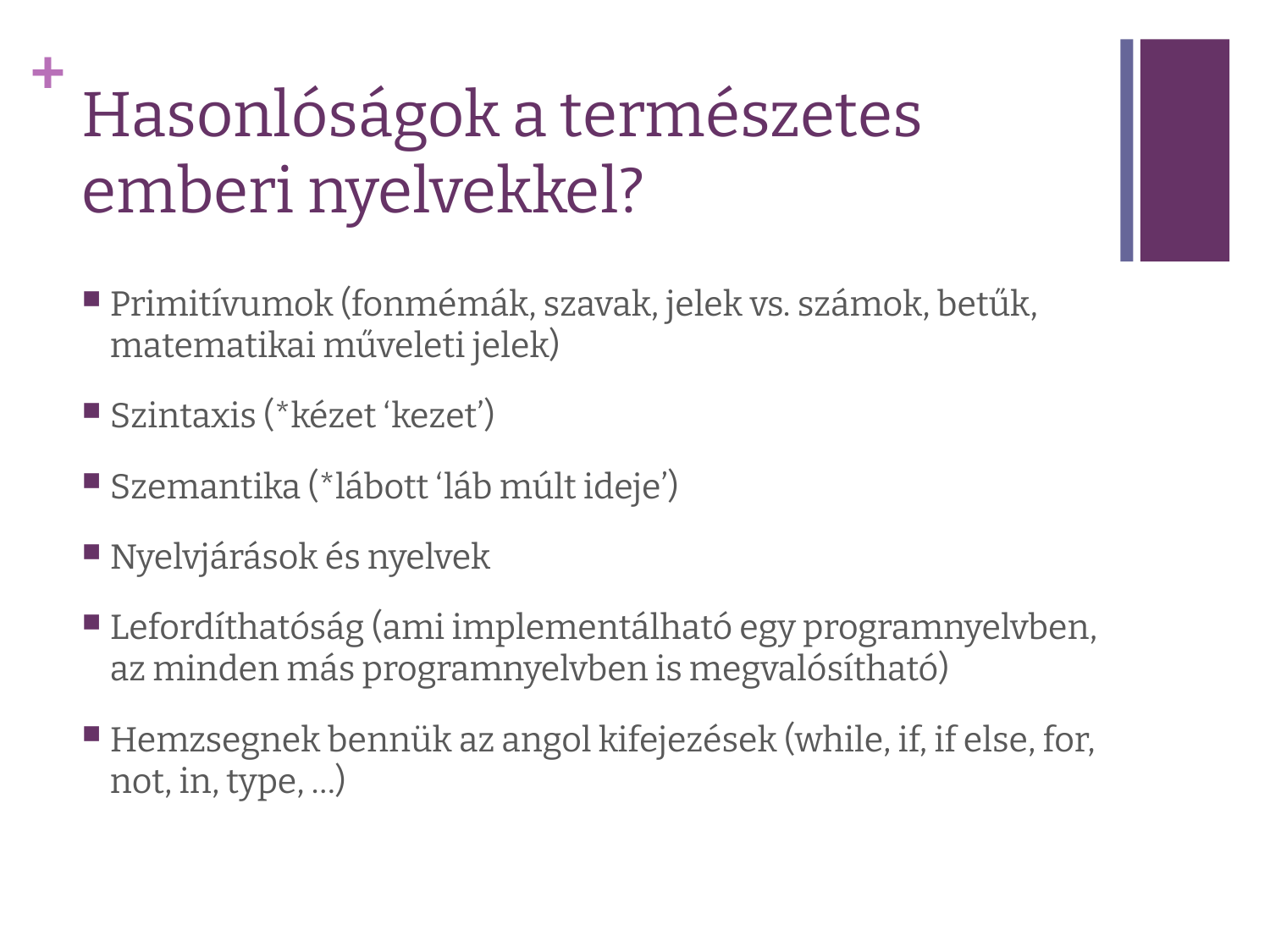

# Hasonlóságok a természetes emberi nyelvekkel?
Primitívumok (fonmémák, szavak, jelek vs. számok, betűk, matematikai műveleti jelek)
Szintaxis (*kézet ‘kezet’)
Szemantika (*lábott ‘láb múlt ideje’)
Nyelvjárások és nyelvek
Lefordíthatóság (ami implementálható egy programnyelvben, az minden más programnyelvben is megvalósítható)
Hemzsegnek bennük az angol kifejezések (while, if, if else, for, not, in, type, …)